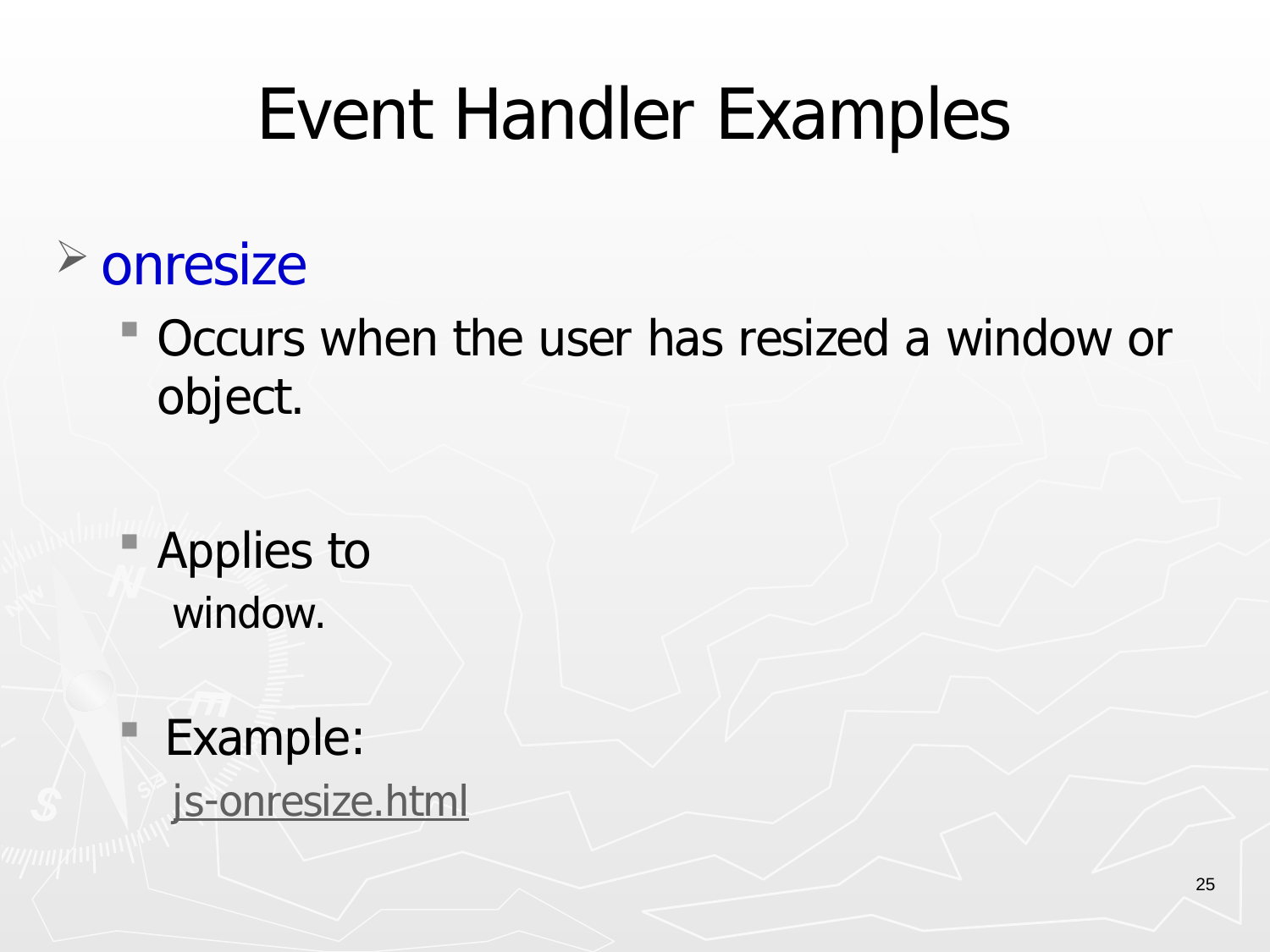

# Event Handler Examples
onresize
Occurs when the user has resized a window or object.

Applies to
window.

Example:
js-onresize.html

25